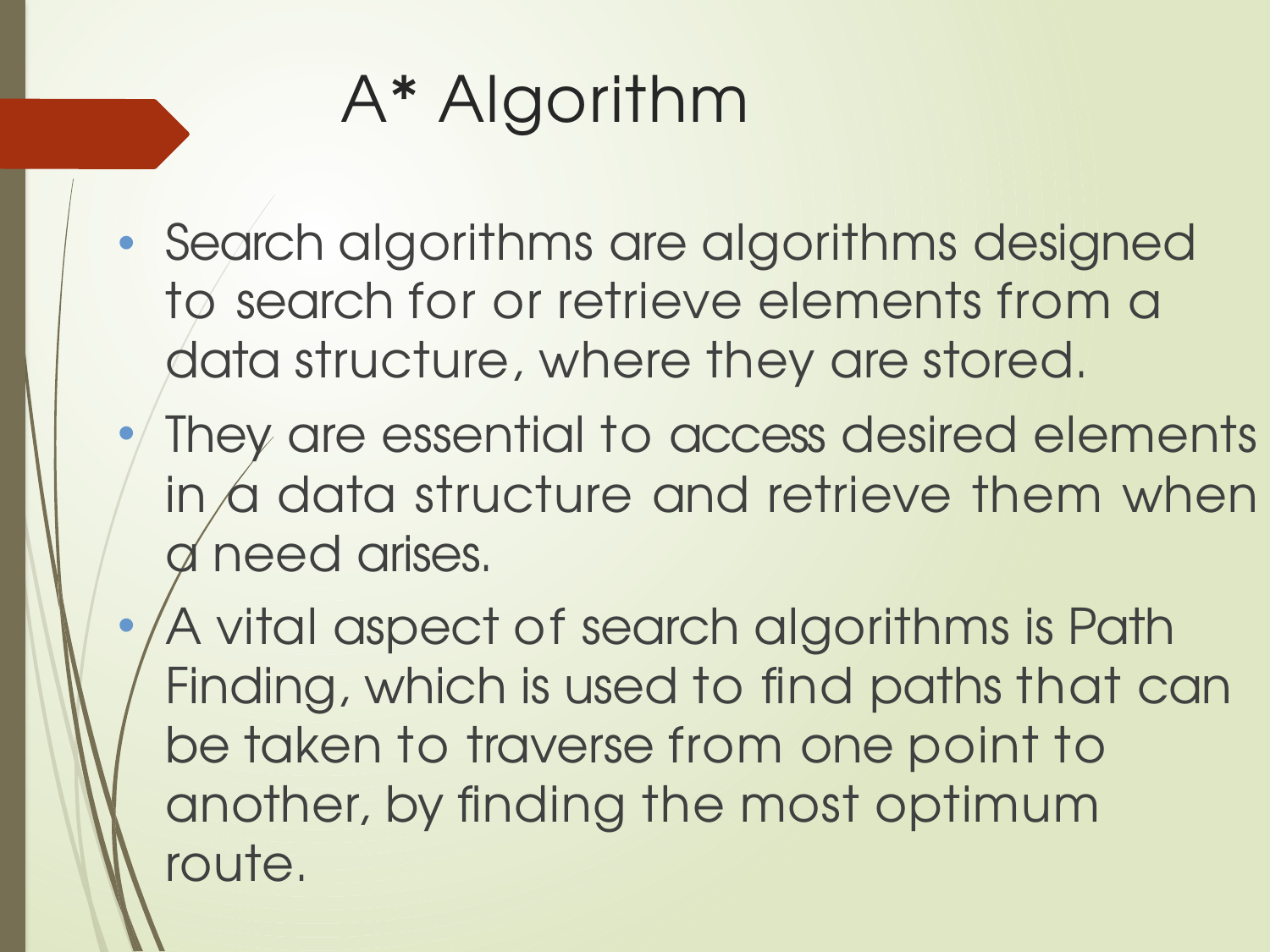

# A* Algorithm
Search algorithms are algorithms designed to search for or retrieve elements from a data structure, where they are stored.
They are essential to access desired elements in a data structure and retrieve them when a need arises.
A vital aspect of search algorithms is Path Finding, which is used to find paths that can be taken to traverse from one point to another, by finding the most optimum route.